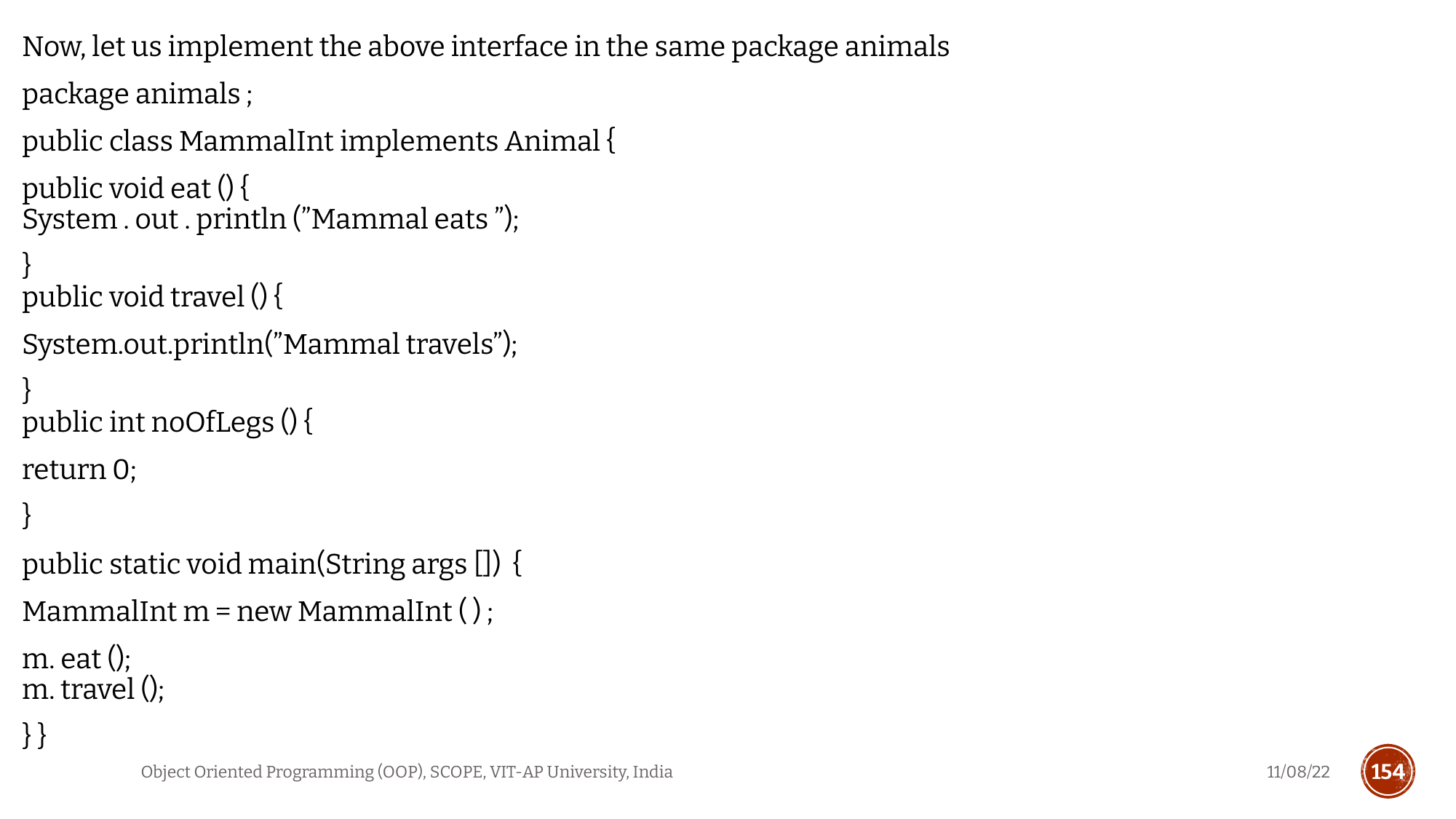

Now, let us implement the above interface in the same package animals
package animals ;
public class MammalInt implements Animal {
public void eat () {
System . out . println (”Mammal eats ”);
}
public void travel () {
System.out.println(”Mammal travels”);
}
public int noOfLegs () {
return 0;
}
public static void main(String args [])  {
MammalInt m = new MammalInt ( ) ;
m. eat ();
m. travel ();
} }

Object Oriented Programming (OOP), SCOPE, VIT-AP University, India
11/08/22
154